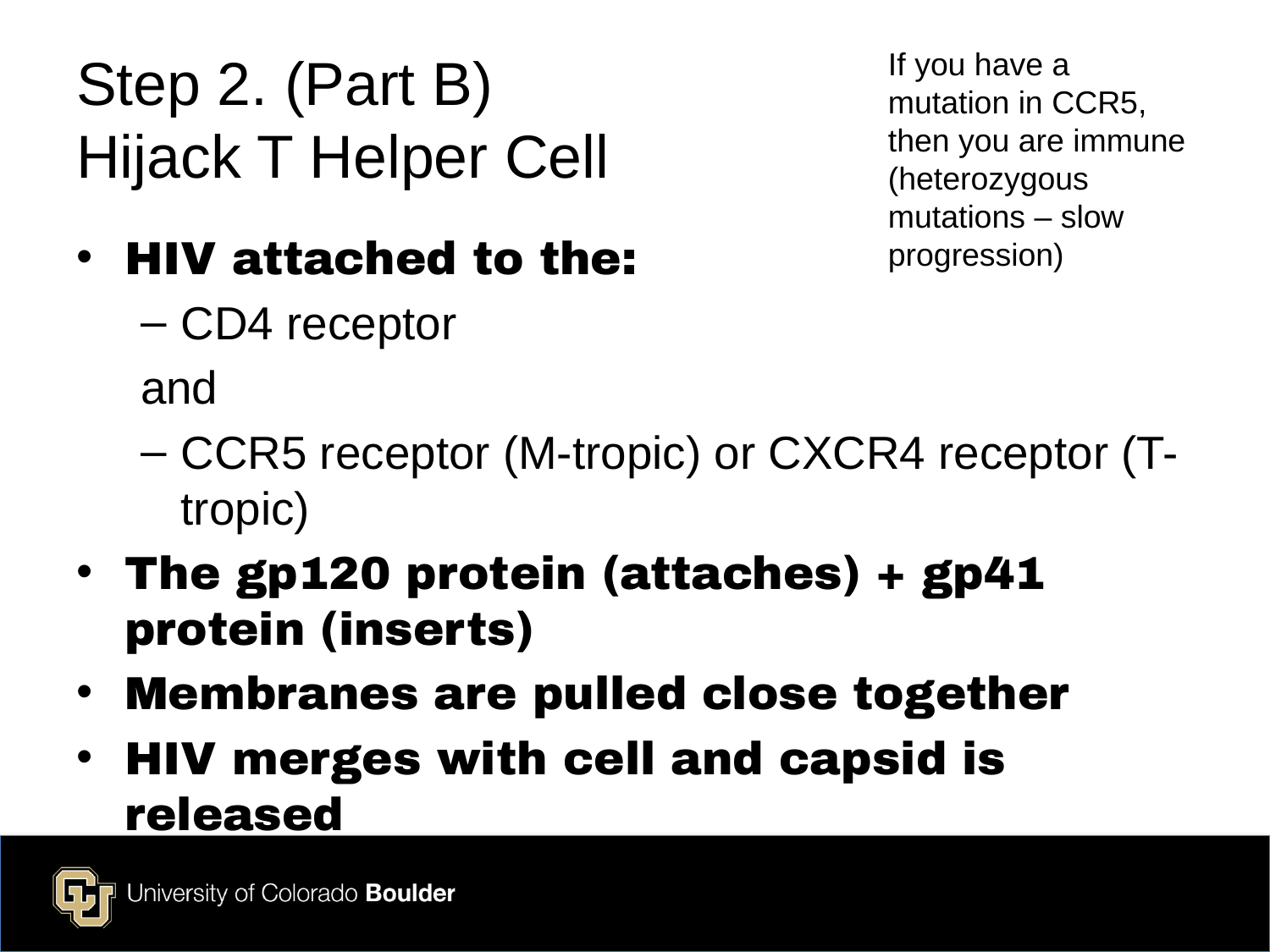

# Step 2. (Part B) Hijack T Helper Cell
If you have a mutation in CCR5, then you are immune (heterozygous mutations – slow progression)
HIV attached to the:
CD4 receptor
		and
CCR5 receptor (M-tropic) or CXCR4 receptor (T-tropic)
The gp120 protein (attaches) + gp41 protein (inserts)
Membranes are pulled close together
HIV merges with cell and capsid is released